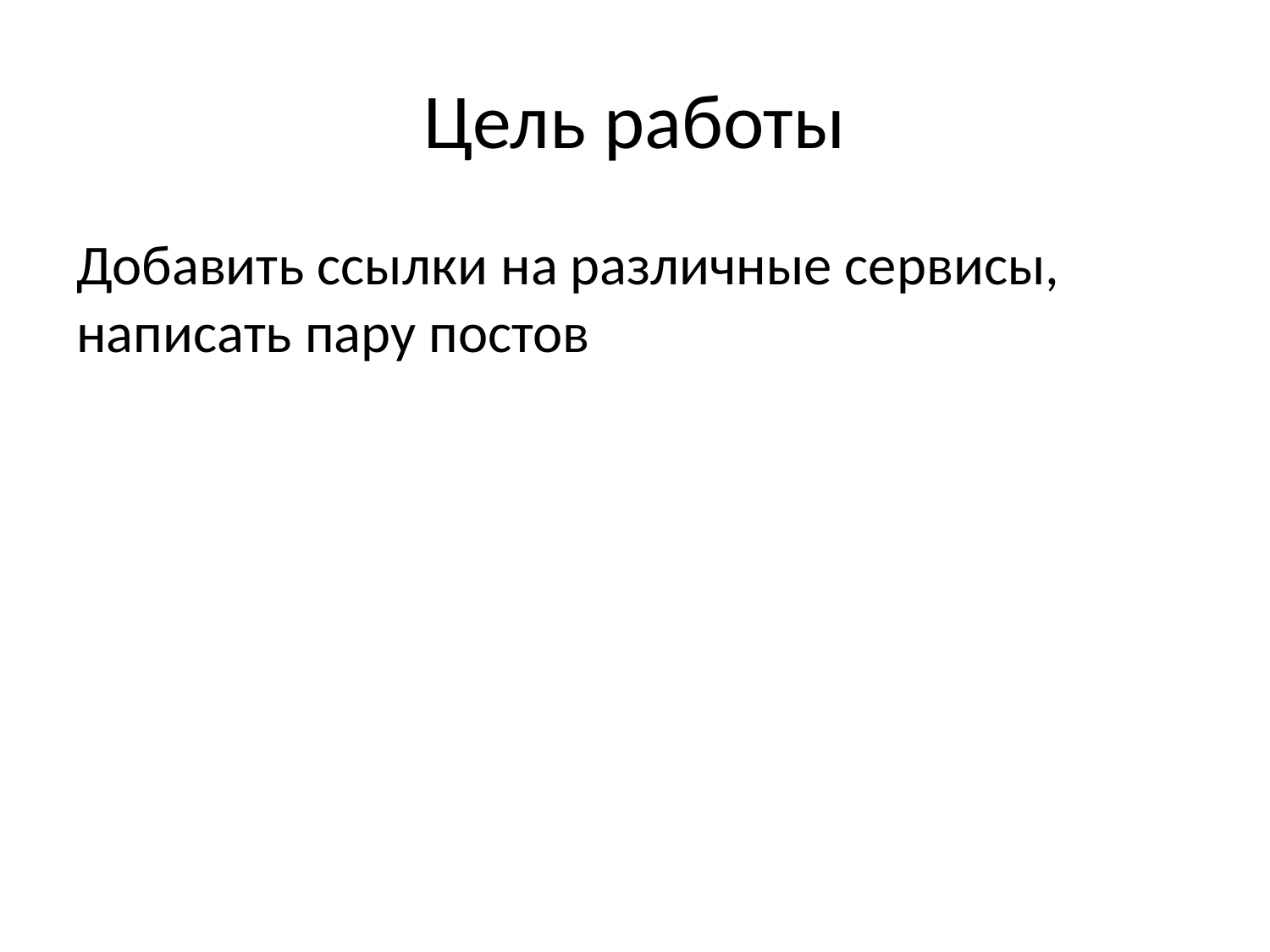

# Цель работы
Добавить ссылки на различные сервисы, написать пару постов